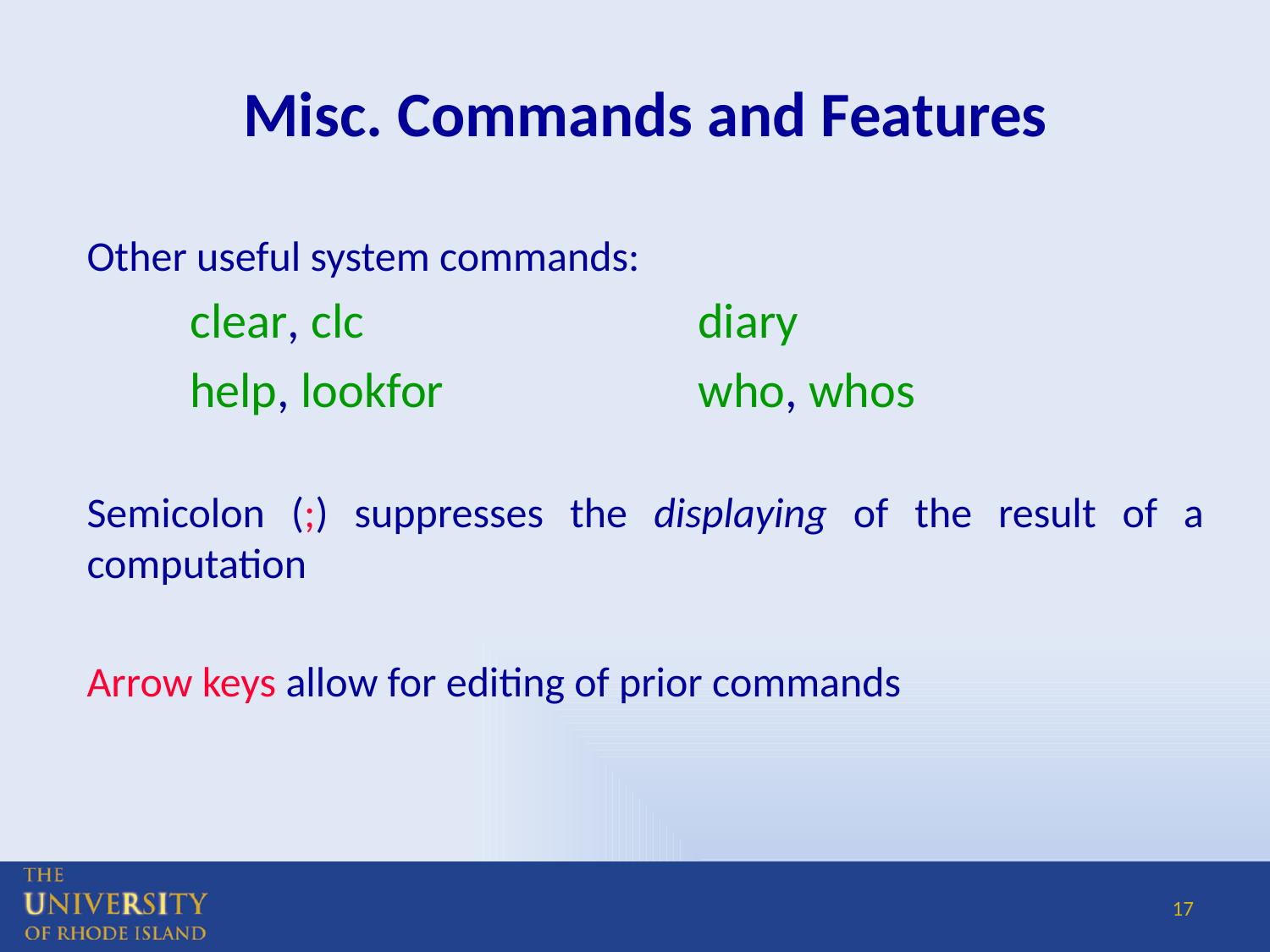

# Misc. Commands and Features
Other useful system commands:
	clear, clc		      	diary
	help, lookfor		 	who, whos

Semicolon (;) suppresses the displaying of the result of a computation

Arrow keys allow for editing of prior commands